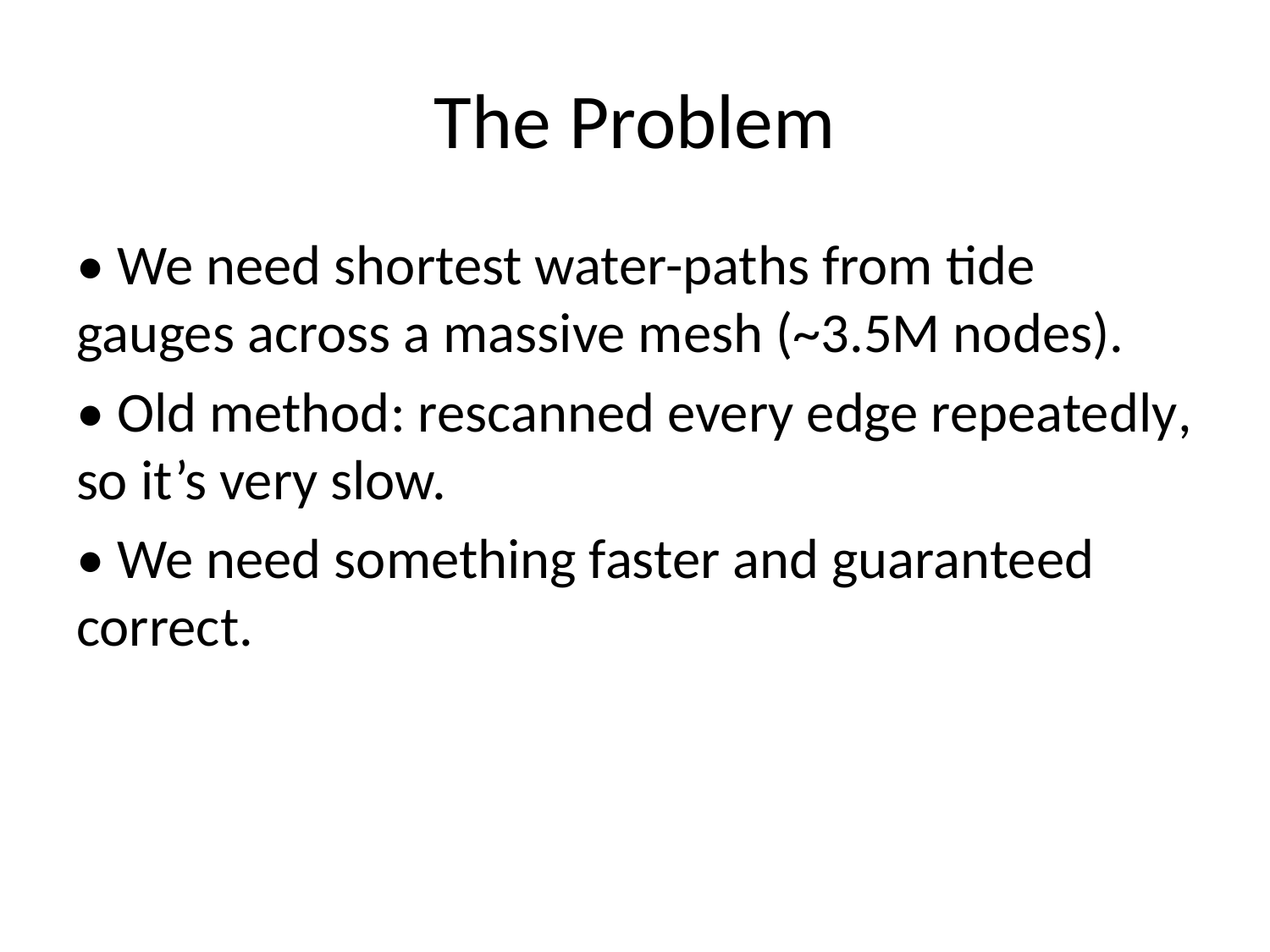

# The Problem
• We need shortest water-paths from tide gauges across a massive mesh (~3.5M nodes).
• Old method: rescanned every edge repeatedly, so it’s very slow.
• We need something faster and guaranteed correct.